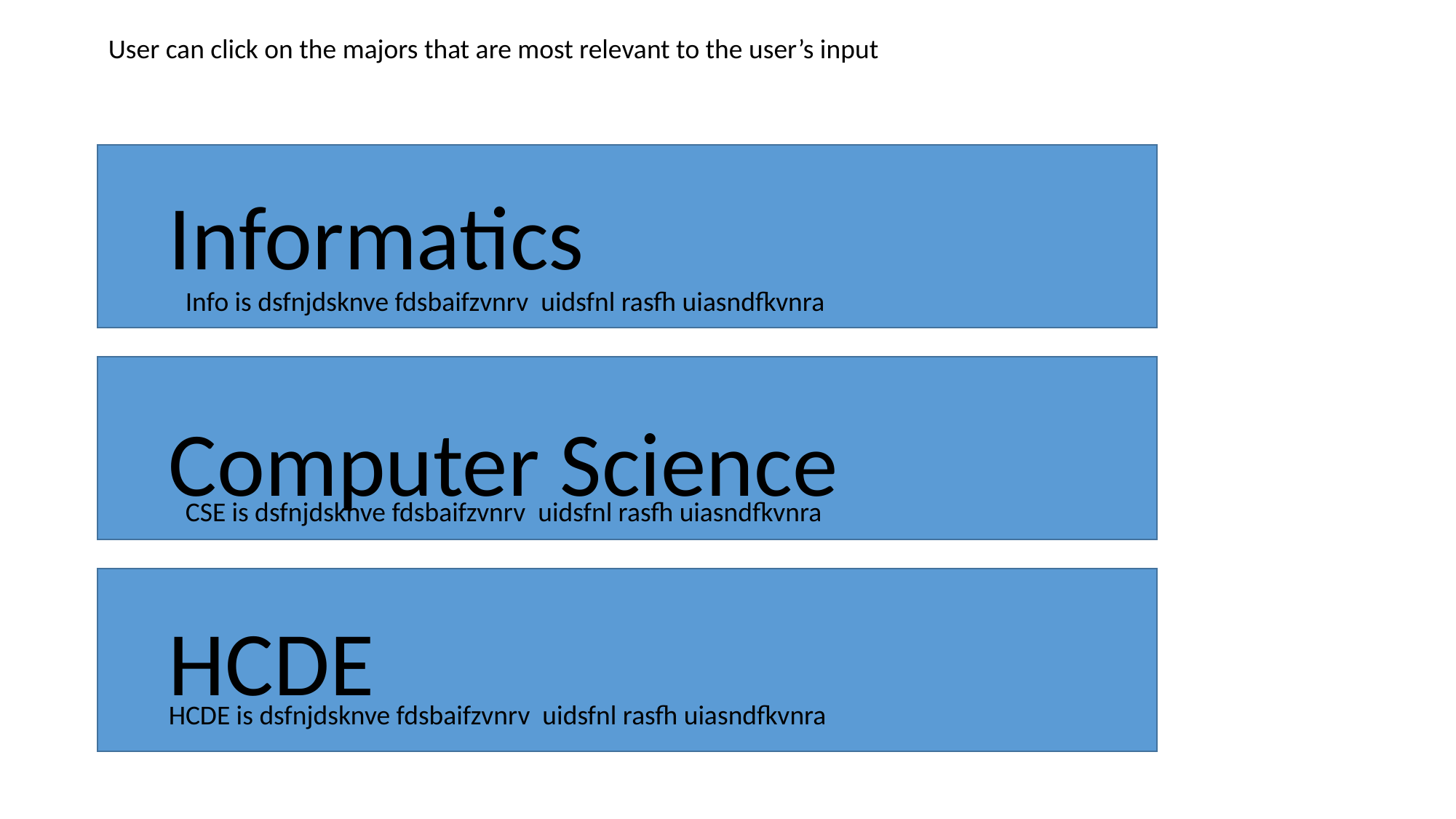

User can click on the majors that are most relevant to the user’s input

Informatics
Info is dsfnjdsknve fdsbaifzvnrv  uidsfnl rasfh uiasndfkvnra

Computer Science
CSE is dsfnjdsknve fdsbaifzvnrv  uidsfnl rasfh uiasndfkvnra

HCDE
HCDE is dsfnjdsknve fdsbaifzvnrv  uidsfnl rasfh uiasndfkvnra